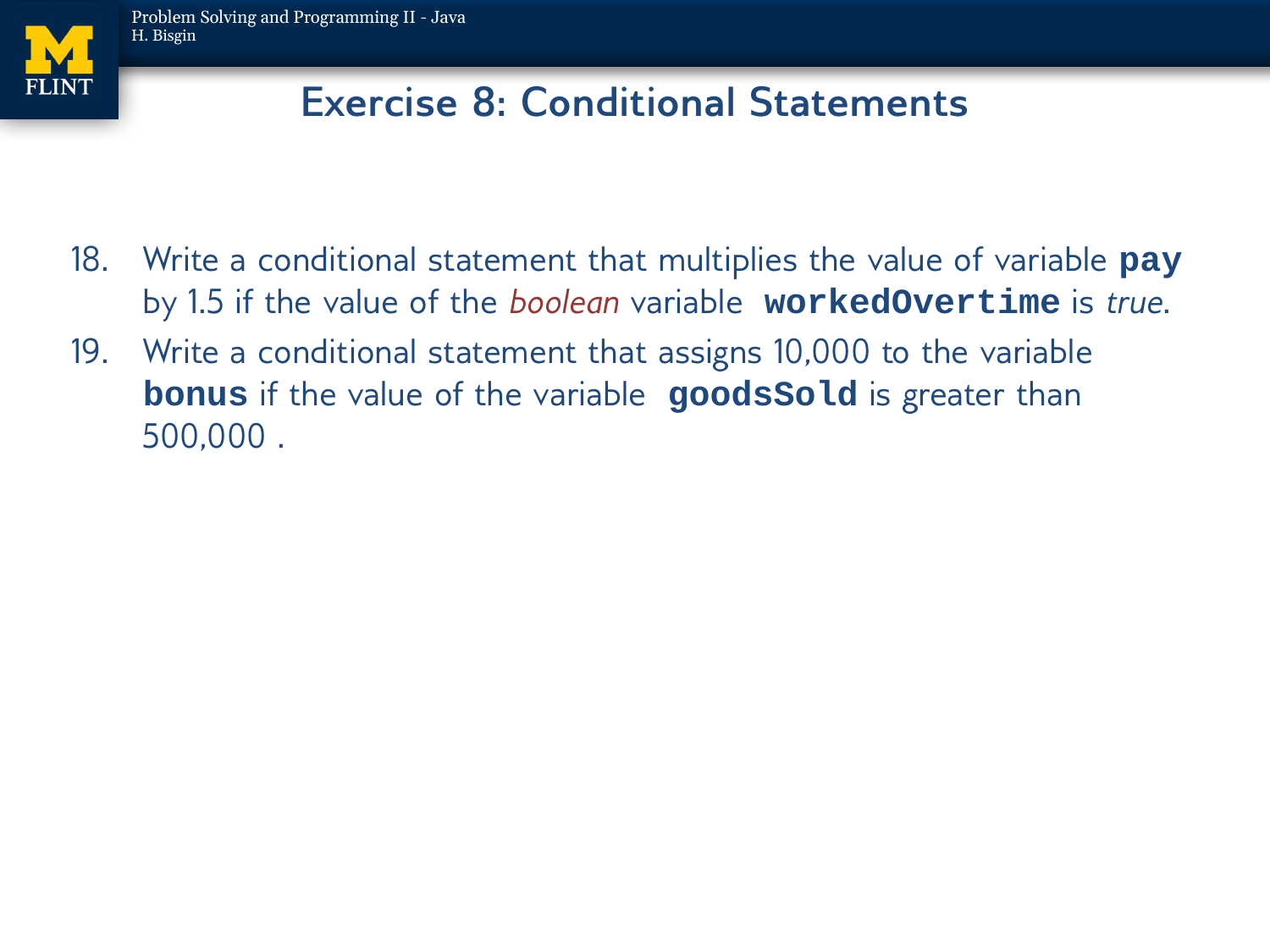

# Exercise 8: Conditional Statements
Write a conditional statement that multiplies the value of variable pay by 1.5 if the value of the boolean variable  workedOvertime is true.
Write a conditional statement that assigns 10,000 to the variable  bonus if the value of the variable  goodsSold is greater than 500,000 .